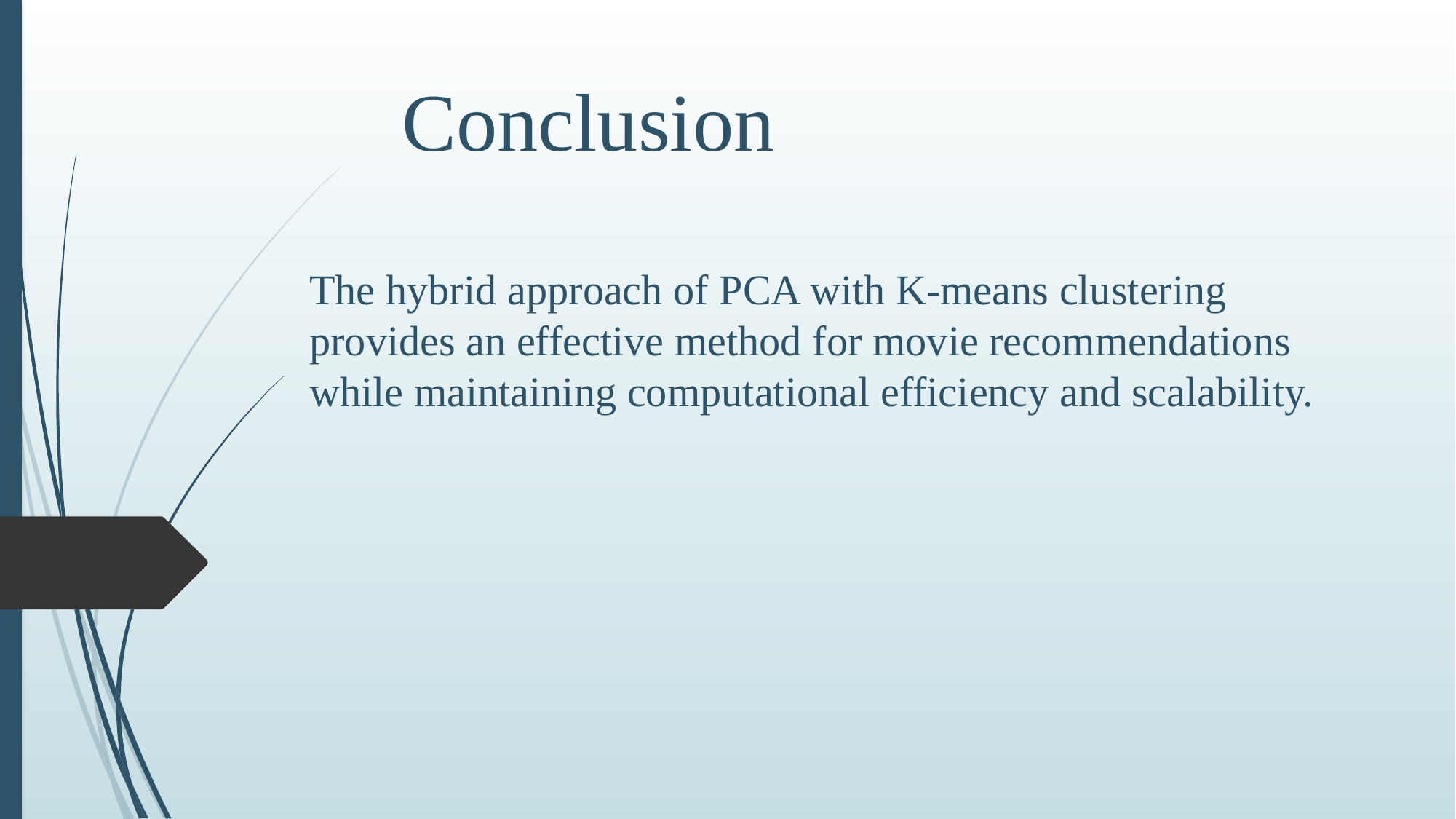

# Conclusion
The hybrid approach of PCA with K-means clustering provides an effective method for movie recommendations while maintaining computational efficiency and scalability.